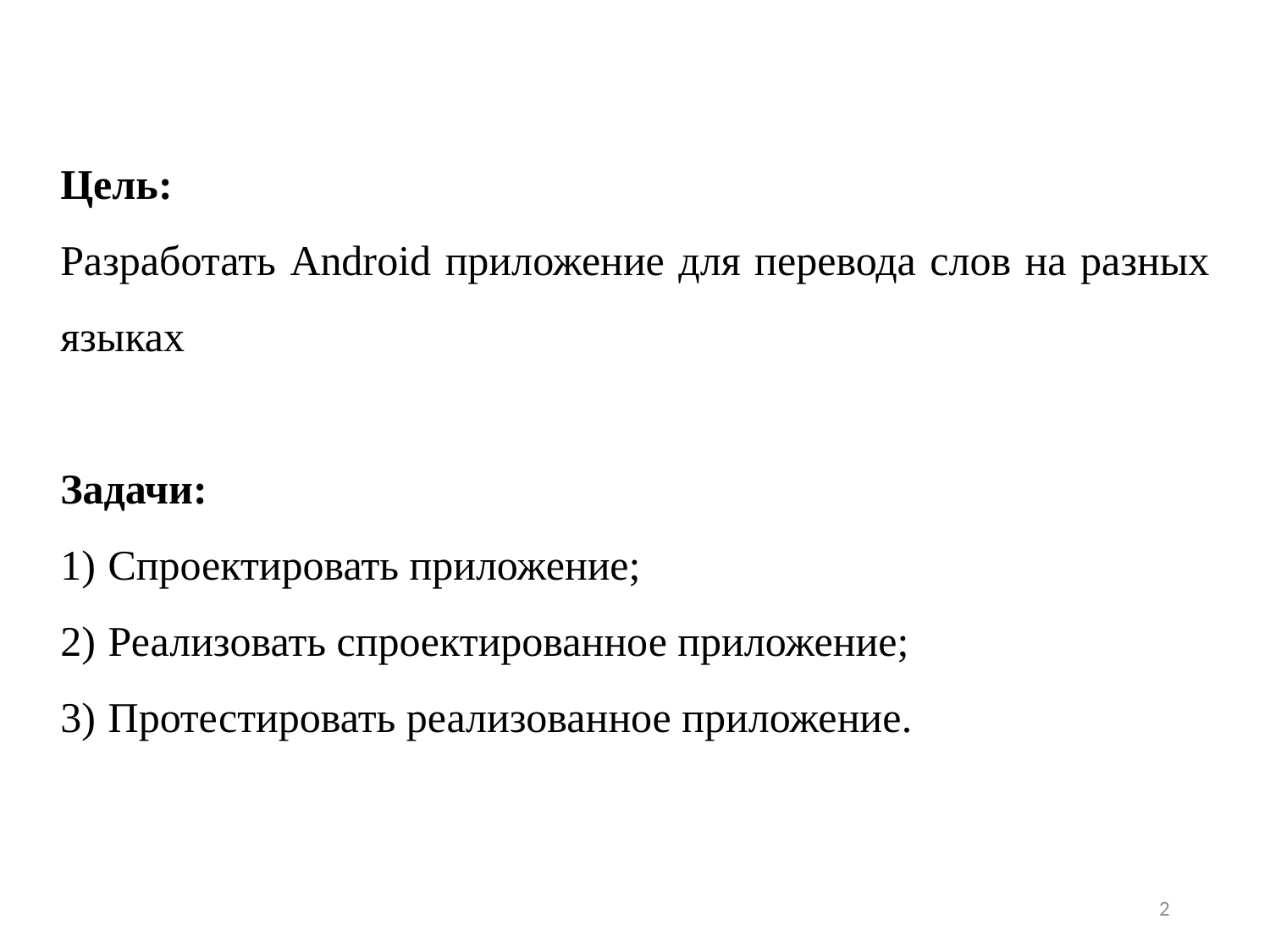

#
Цель:
Разработать Android приложение для перевода слов на разных языках

Задачи:
Спроектировать приложение;
Реализовать спроектированное приложение;
Протестировать реализованное приложение.
2